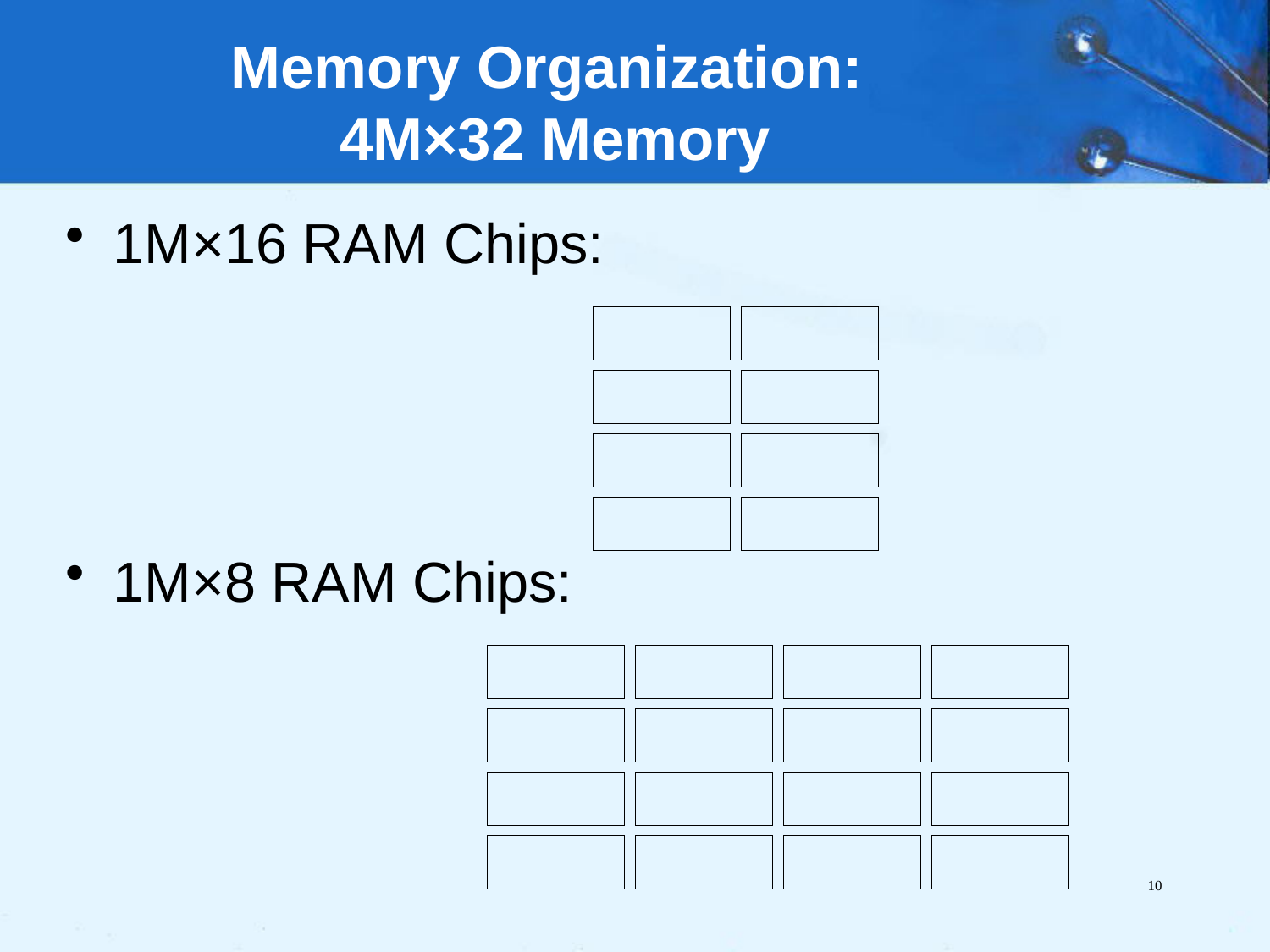

Memory Organization:
4M×32 Memory
1M×16 RAM Chips:

1M×8 RAM Chips:

10